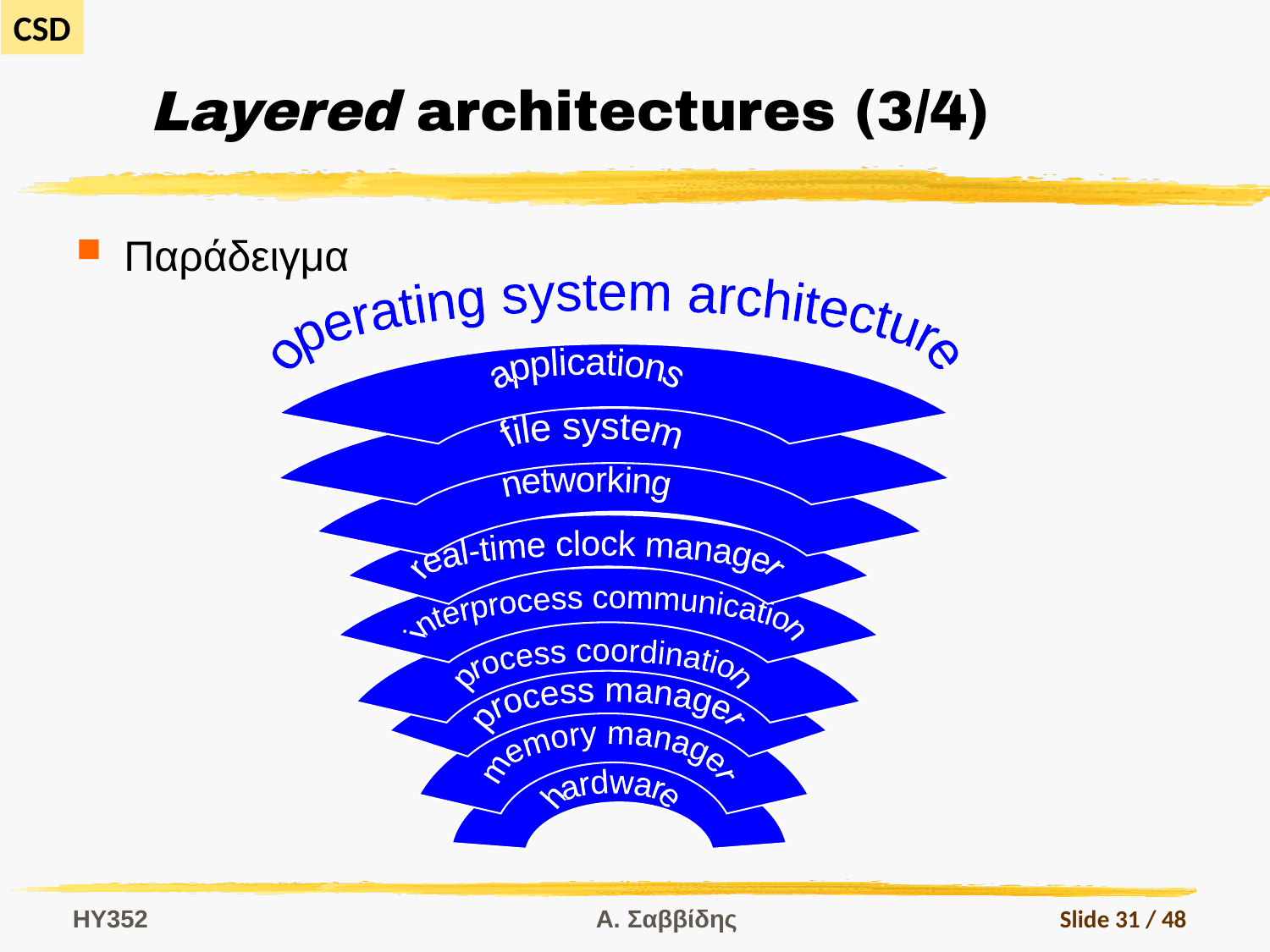

# Layered architectures (3/4)
Παράδειγμα
operating system architecture

applications

file system

networking

real-time clock manager

interprocess communication

process coordination

process manager

memory manager

hardware
HY352
Α. Σαββίδης
Slide 31 / 48